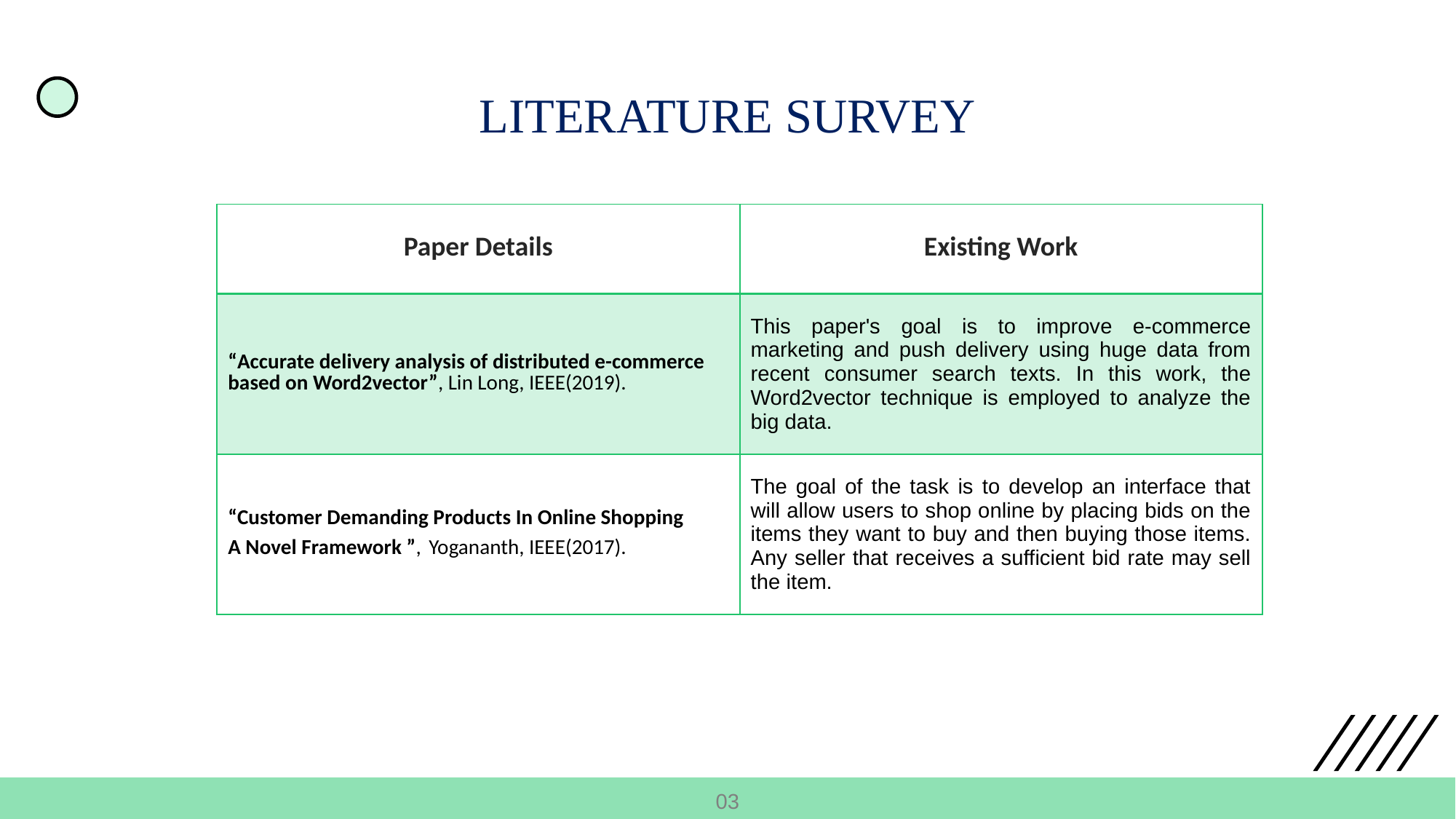

LITERATURE SURVEY
| Paper Details | Existing Work |
| --- | --- |
| “Accurate delivery analysis of distributed e-commerce based on Word2vector”, Lin Long, IEEE(2019). | This paper's goal is to improve e-commerce marketing and push delivery using huge data from recent consumer search texts. In this work, the Word2vector technique is employed to analyze the big data. |
| “Customer Demanding Products In Online Shopping A Novel Framework ”, Yogananth, IEEE(2017). | The goal of the task is to develop an interface that will allow users to shop online by placing bids on the items they want to buy and then buying those items. Any seller that receives a sufficient bid rate may sell the item. |

03